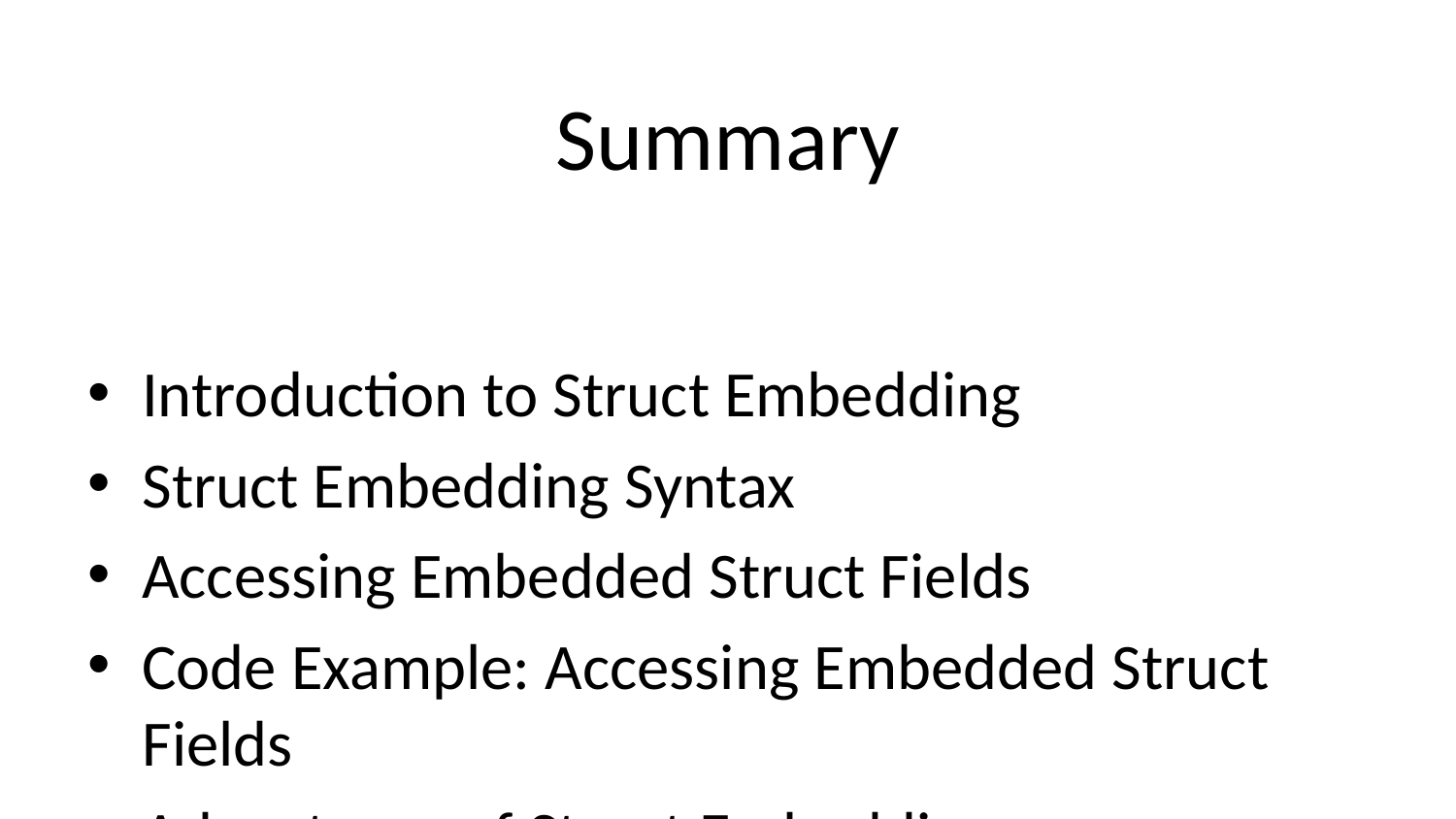

# Summary

Introduction to Struct Embedding
Struct Embedding Syntax
Accessing Embedded Struct Fields
Code Example: Accessing Embedded Struct Fields
Advantages of Struct Embedding
Method Inheritance in Embedded Structs
Code Example: Inherited Methods
Limitations of Struct Embedding
Handling Method Conflicts in Embedded Structs
Code Example: Resolving Method Conflicts